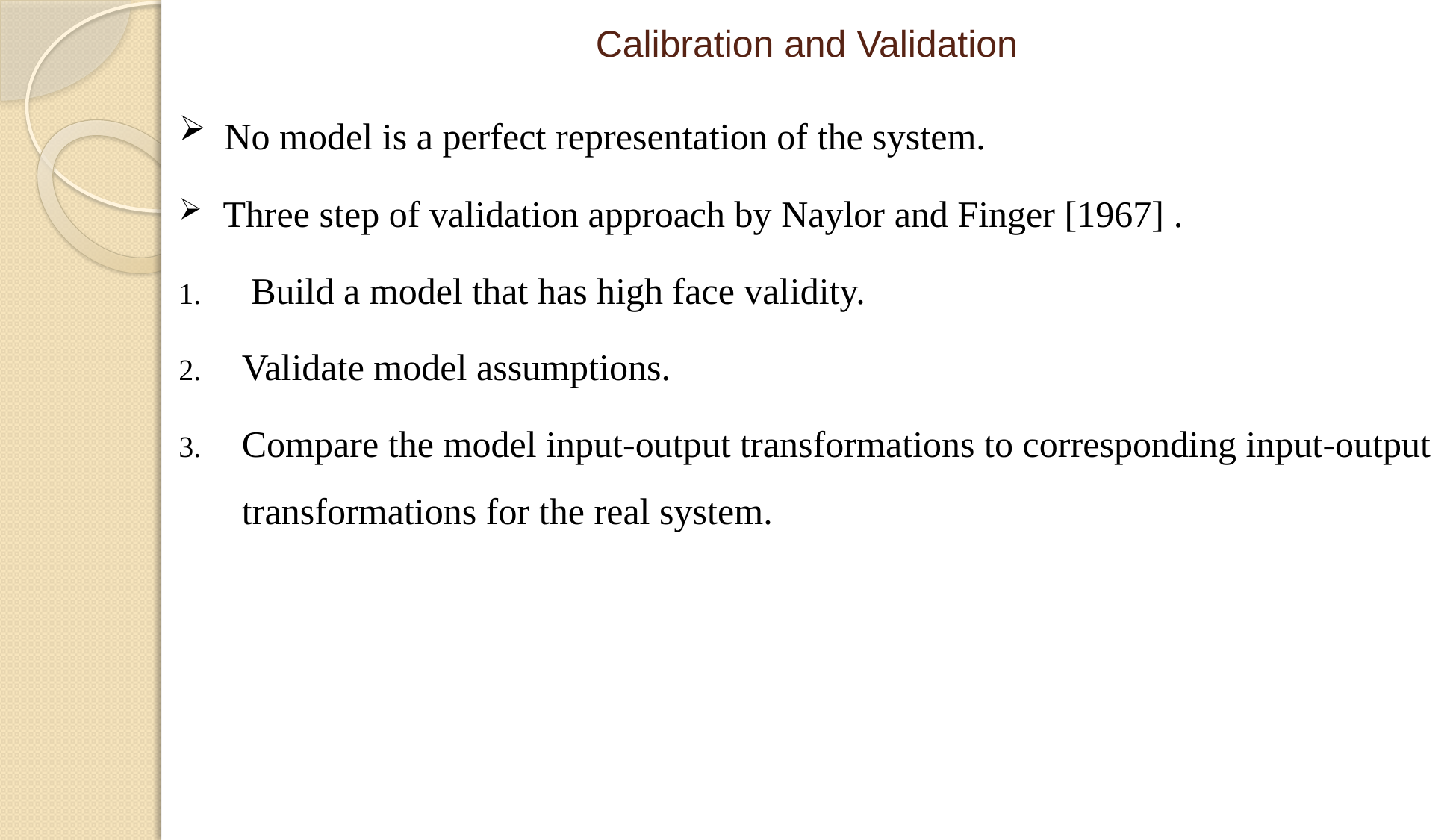

# Calibration and Validation
 No model is a perfect representation of the system.
 Three step of validation approach by Naylor and Finger [1967] .
 Build a model that has high face validity.
Validate model assumptions.
Compare the model input-output transformations to corresponding input-output transformations for the real system.